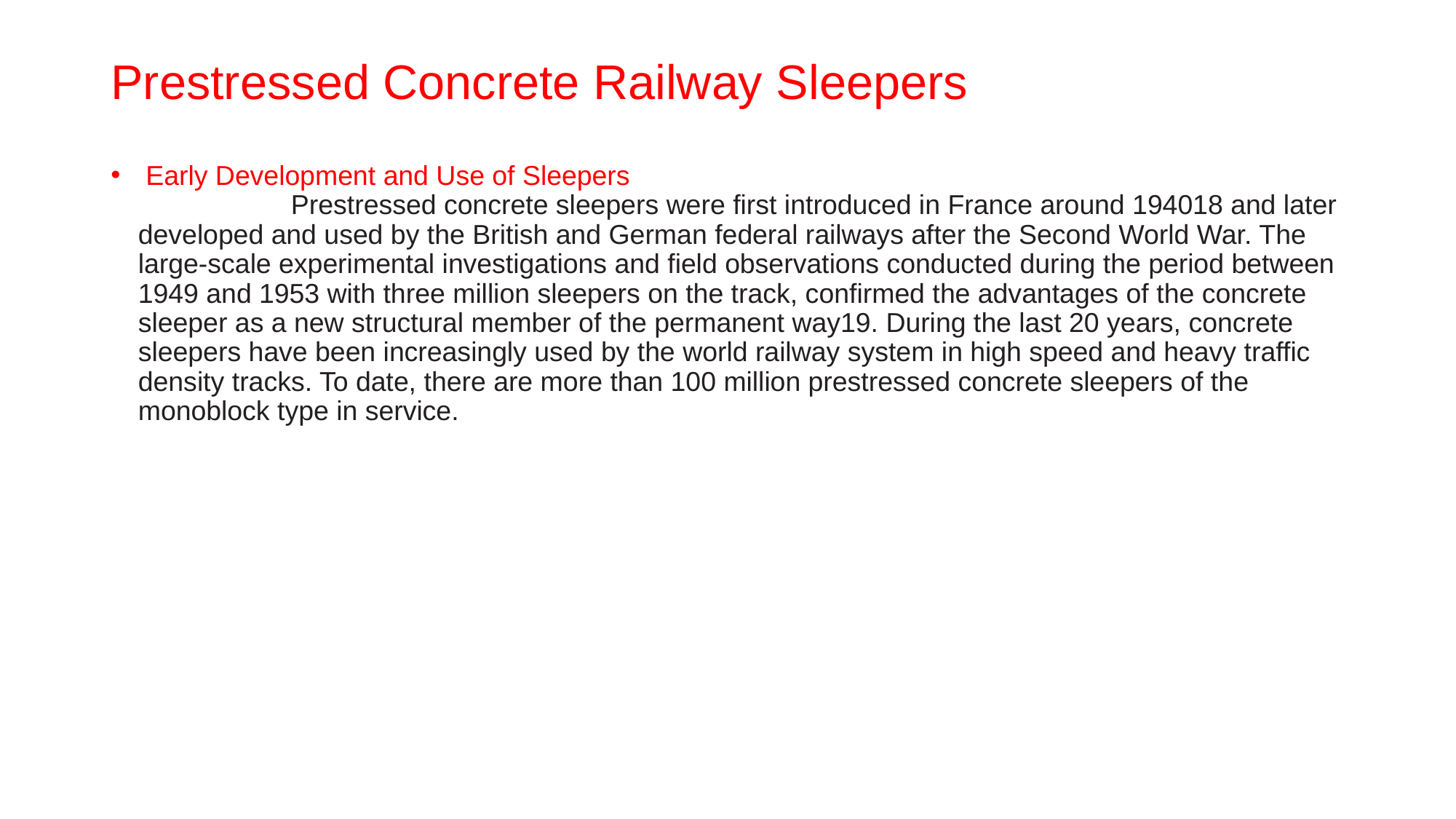

# Prestressed Concrete Railway Sleepers
 Early Development and Use of Sleepers                                                                                                                  Prestressed concrete sleepers were first introduced in France around 194018 and later developed and used by the British and German federal railways after the Second World War. The large-scale experimental investigations and field observations conducted during the period between 1949 and 1953 with three million sleepers on the track, confirmed the advantages of the concrete sleeper as a new structural member of the permanent way19. During the last 20 years, concrete sleepers have been increasingly used by the world railway system in high speed and heavy traffic density tracks. To date, there are more than 100 million prestressed concrete sleepers of the monoblock type in service.